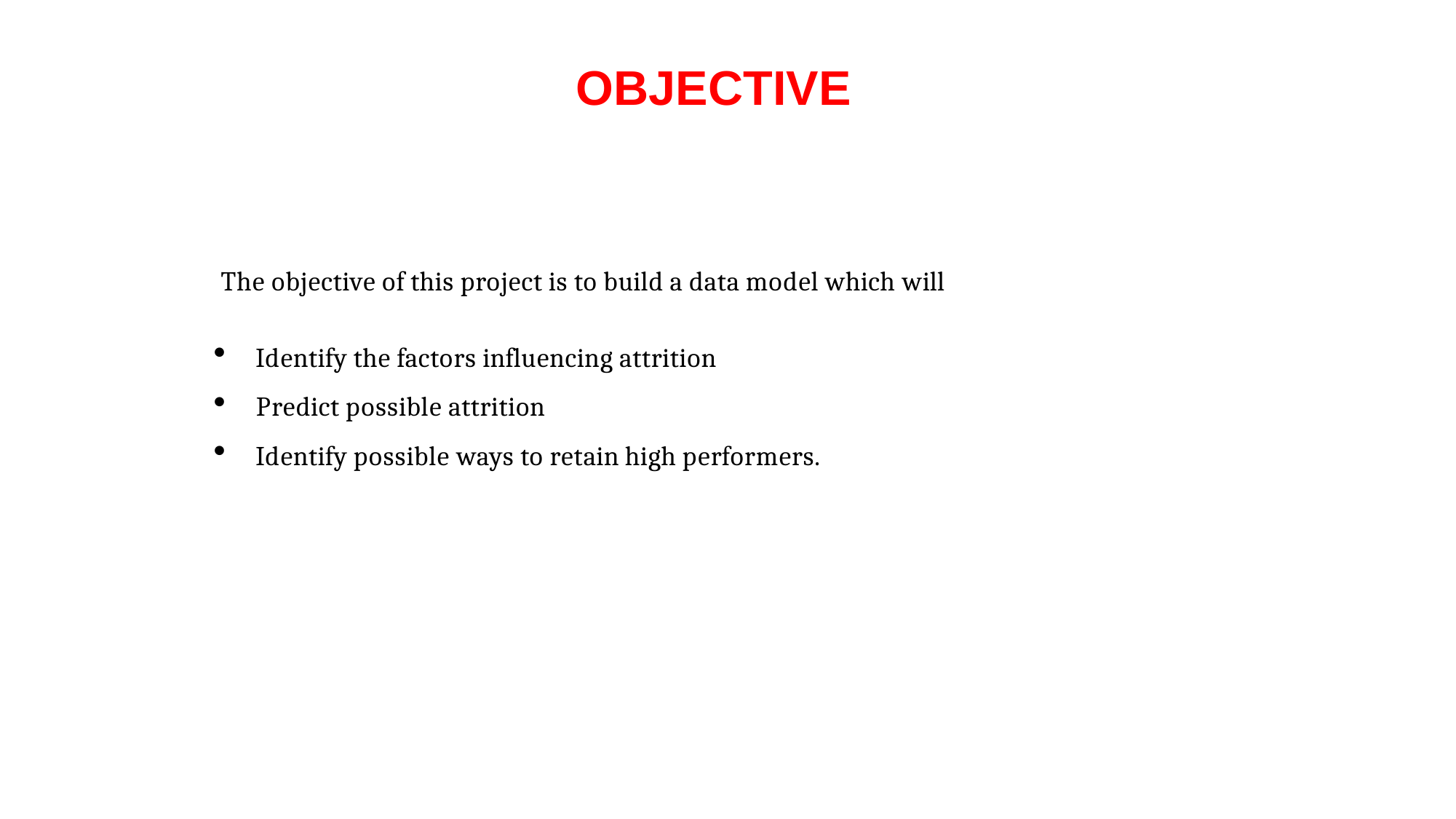

OBJECTIVE

 The objective of this project is to build a data model which will
Identify the factors influencing attrition
Predict possible attrition
Identify possible ways to retain high performers.